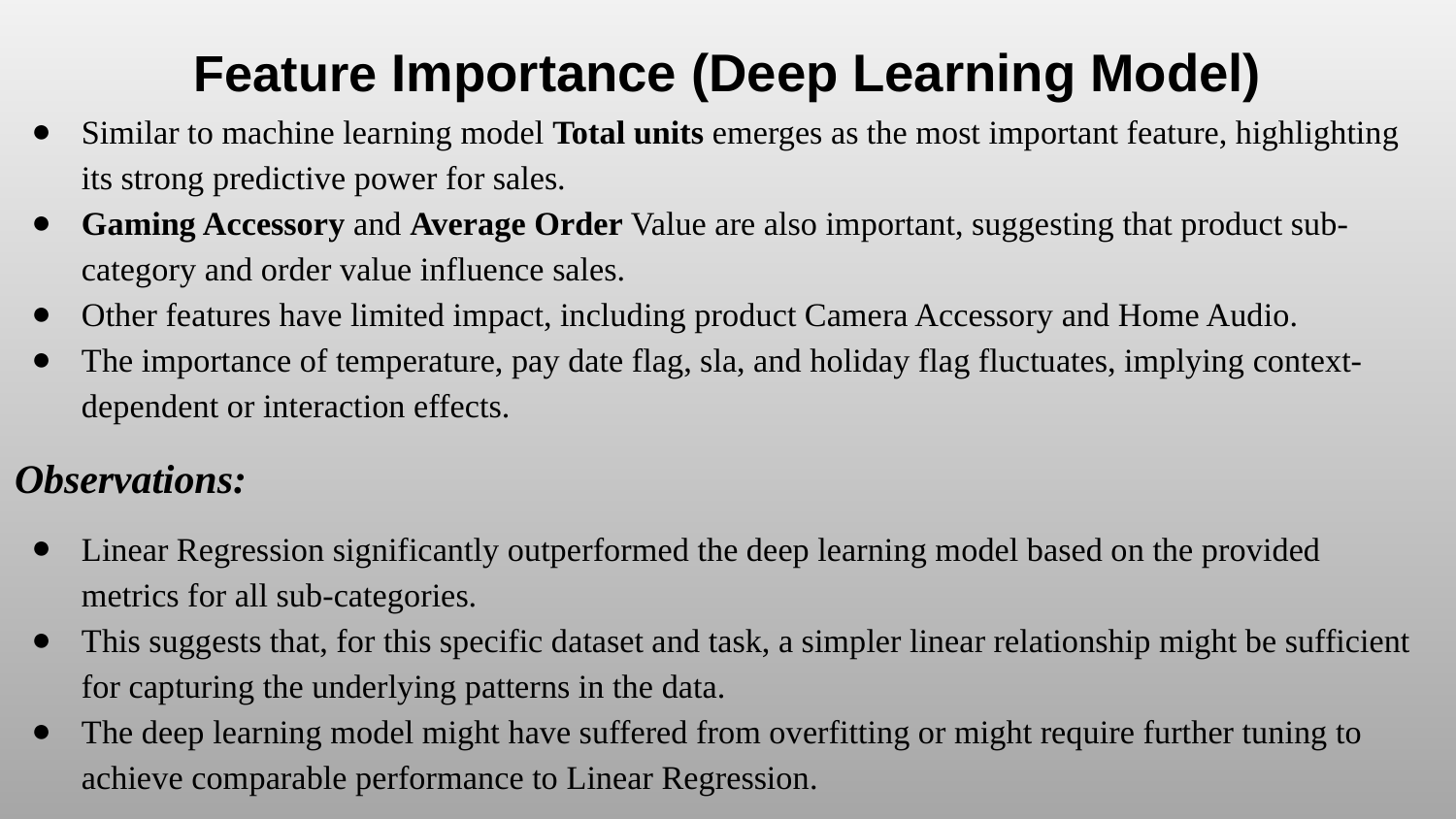

# Feature Importance (Deep Learning Model)
Similar to machine learning model Total units emerges as the most important feature, highlighting its strong predictive power for sales.
Gaming Accessory and Average Order Value are also important, suggesting that product sub-category and order value influence sales.
Other features have limited impact, including product Camera Accessory and Home Audio.
The importance of temperature, pay date flag, sla, and holiday flag fluctuates, implying context-dependent or interaction effects.
Observations:
Linear Regression significantly outperformed the deep learning model based on the provided metrics for all sub-categories.
This suggests that, for this specific dataset and task, a simpler linear relationship might be sufficient for capturing the underlying patterns in the data.
The deep learning model might have suffered from overfitting or might require further tuning to achieve comparable performance to Linear Regression.